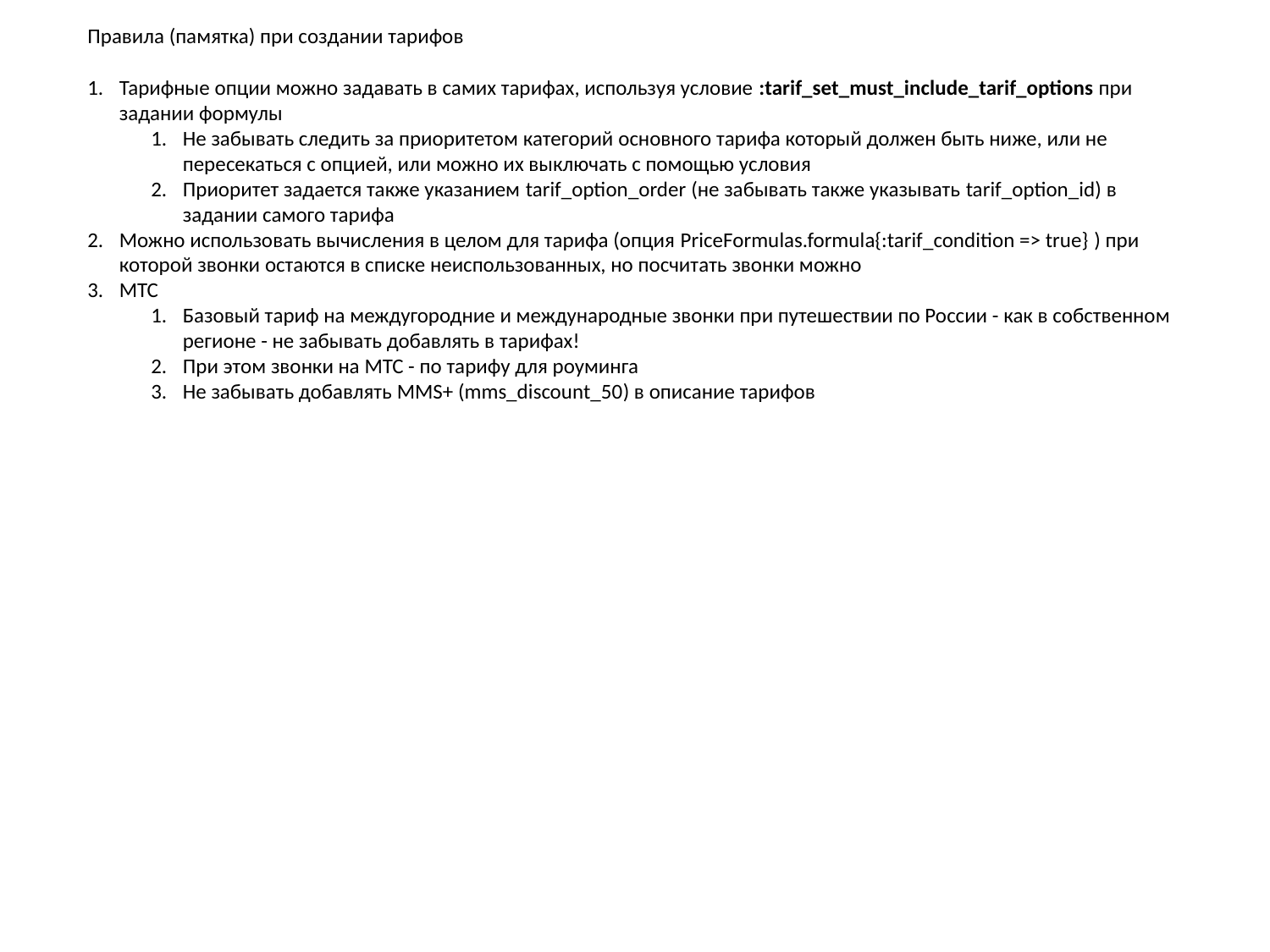

Правила (памятка) при создании тарифов
Тарифные опции можно задавать в самих тарифах, используя условие :tarif_set_must_include_tarif_options при задании формулы
Не забывать следить за приоритетом категорий основного тарифа который должен быть ниже, или не пересекаться с опцией, или можно их выключать с помощью условия
Приоритет задается также указанием tarif_option_order (не забывать также указывать tarif_option_id) в задании самого тарифа
Можно использовать вычисления в целом для тарифа (опция PriceFormulas.formula{:tarif_condition => true} ) при которой звонки остаются в списке неиспользованных, но посчитать звонки можно
МТС
Базовый тариф на междугородние и международные звонки при путешествии по России - как в собственном регионе - не забывать добавлять в тарифах!
При этом звонки на МТС - по тарифу для роуминга
Не забывать добавлять MMS+ (mms_discount_50) в описание тарифов